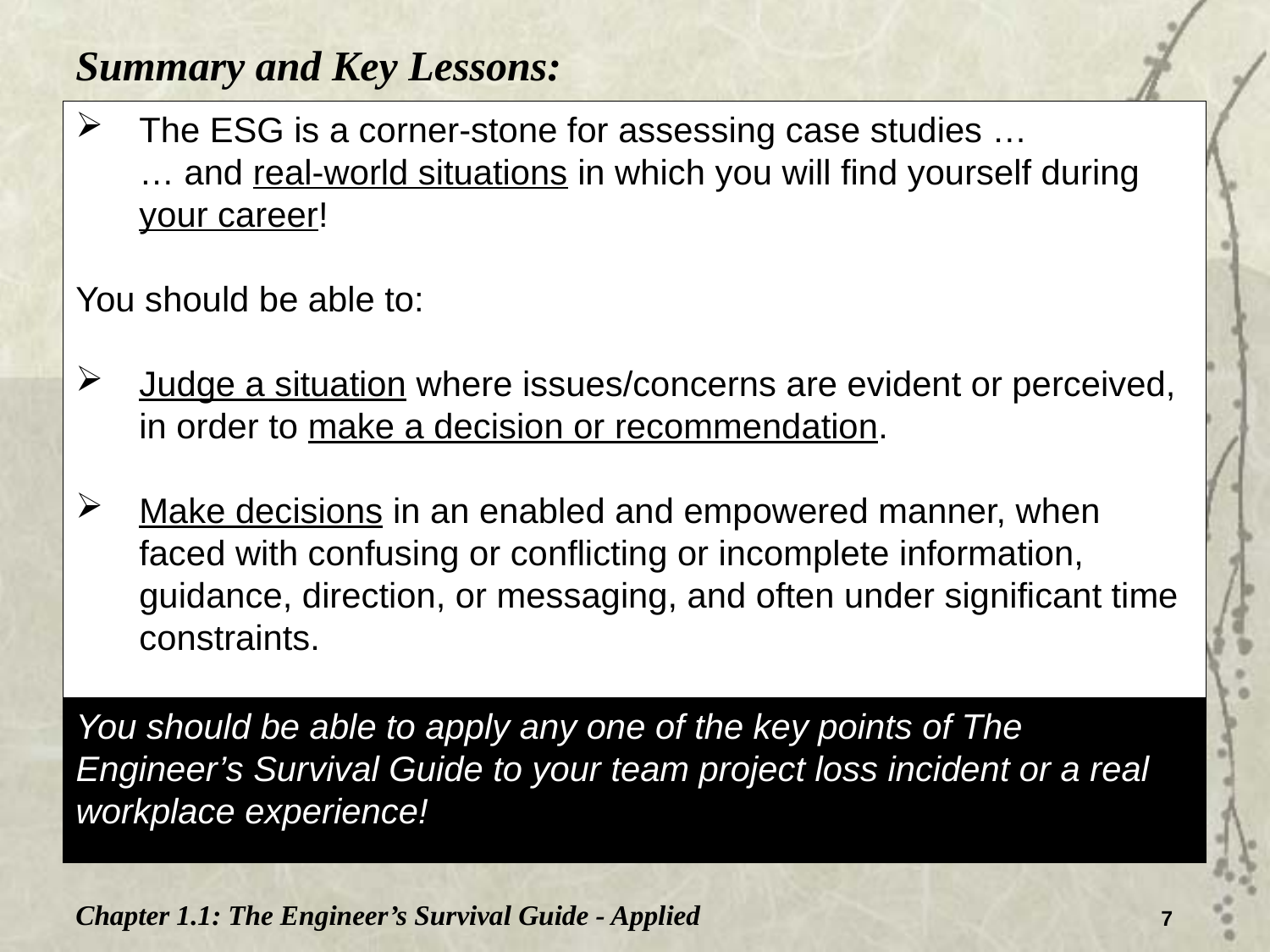

Summary and Key Lessons:
The ESG is a corner-stone for assessing case studies …
… and real-world situations in which you will find yourself during your career!

You should be able to:

Judge a situation where issues/concerns are evident or perceived, in order to make a decision or recommendation.

Make decisions in an enabled and empowered manner, when faced with confusing or conflicting or incomplete information, guidance, direction, or messaging, and often under significant time constraints.
You should be able to apply any one of the key points of The Engineer’s Survival Guide to your team project loss incident or a real workplace experience!
Chapter 1.1: The Engineer’s Survival Guide - Applied
7